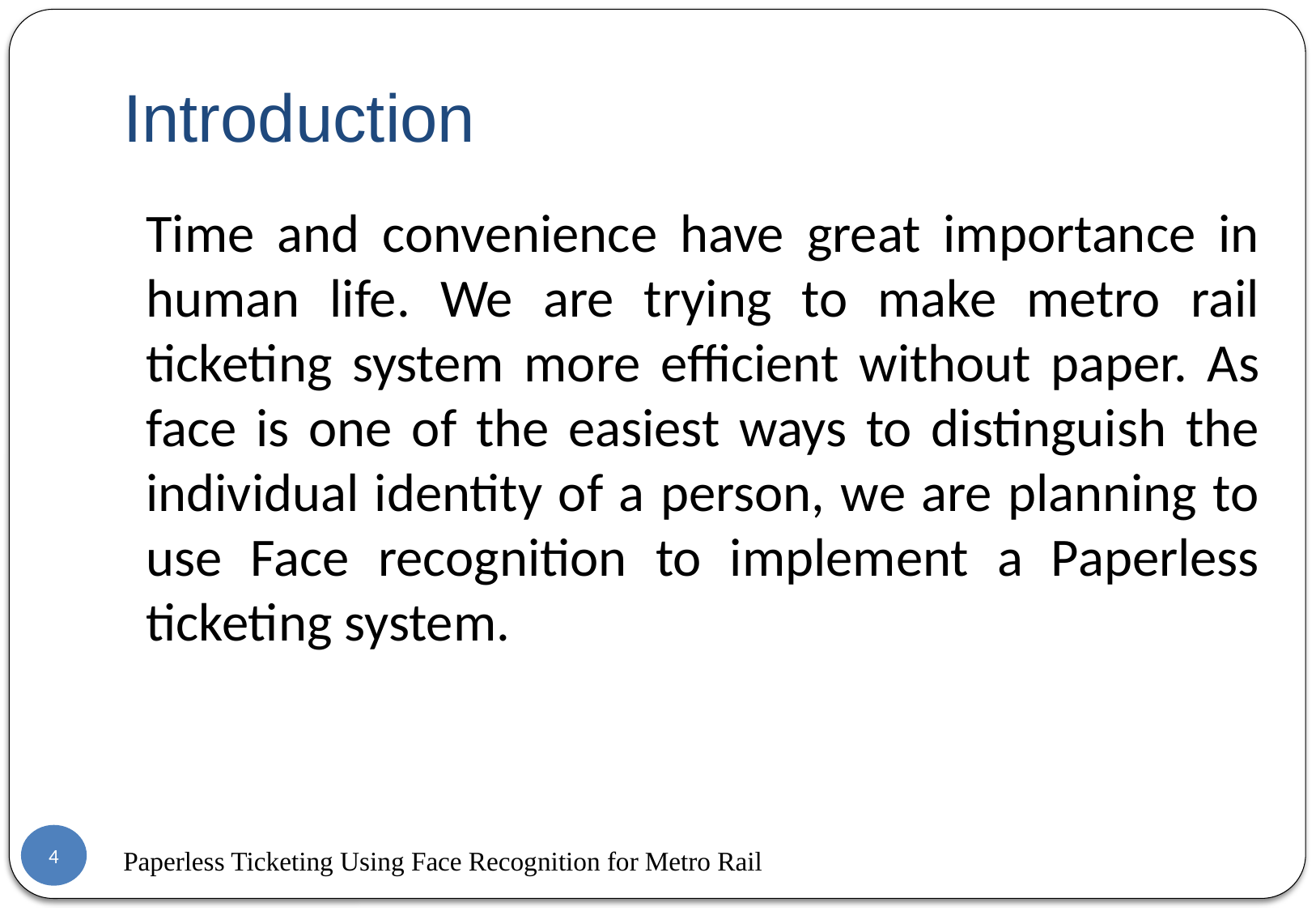

Introduction
	Time and convenience have great importance in human life. We are trying to make metro rail ticketing system more efficient without paper. As face is one of the easiest ways to distinguish the individual identity of a person, we are planning to use Face recognition to implement a Paperless ticketing system.

4
Paperless Ticketing Using Face Recognition for Metro Rail